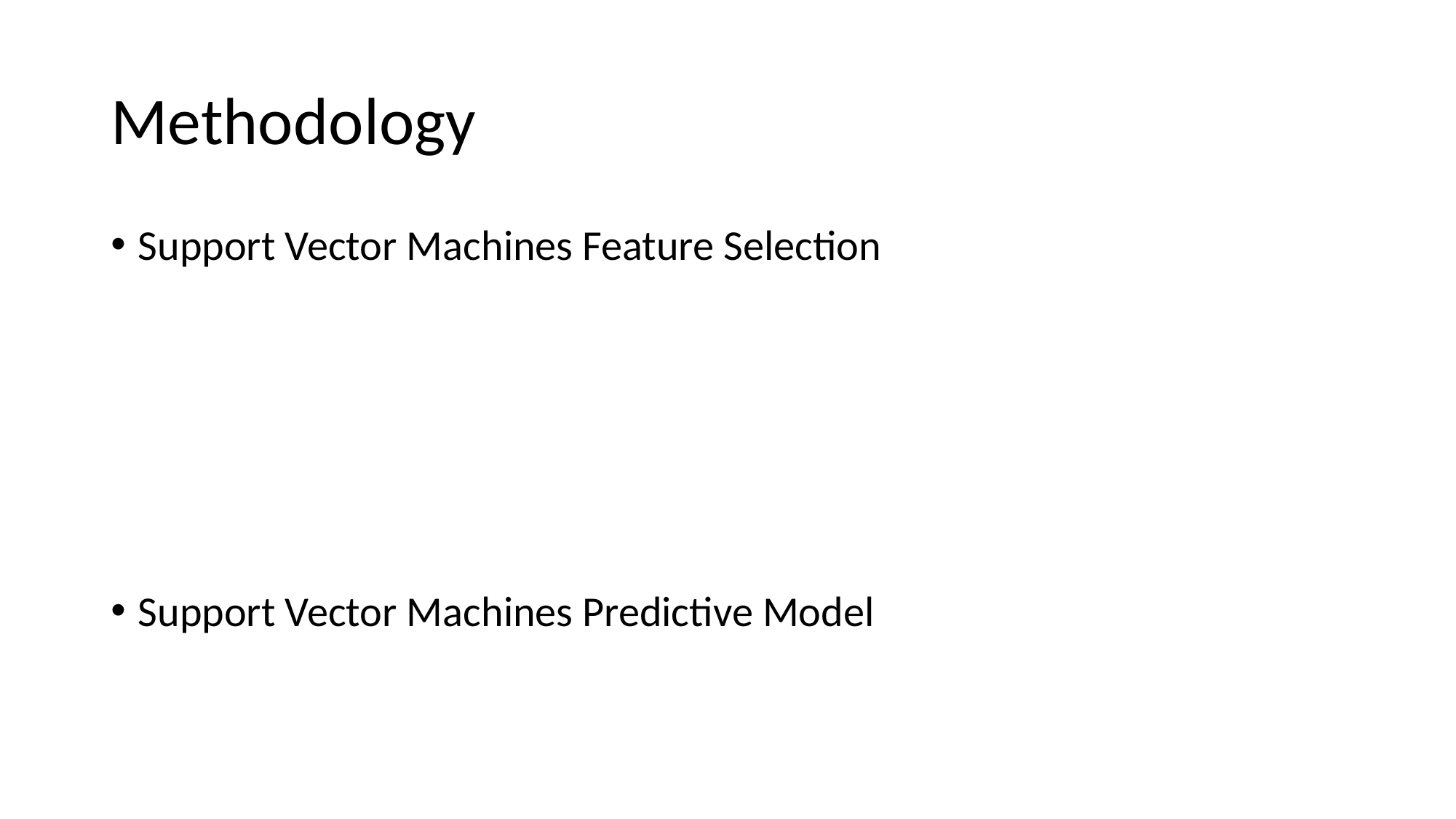

# Methodology
Support Vector Machines Feature Selection

Support Vector Machines Predictive Model